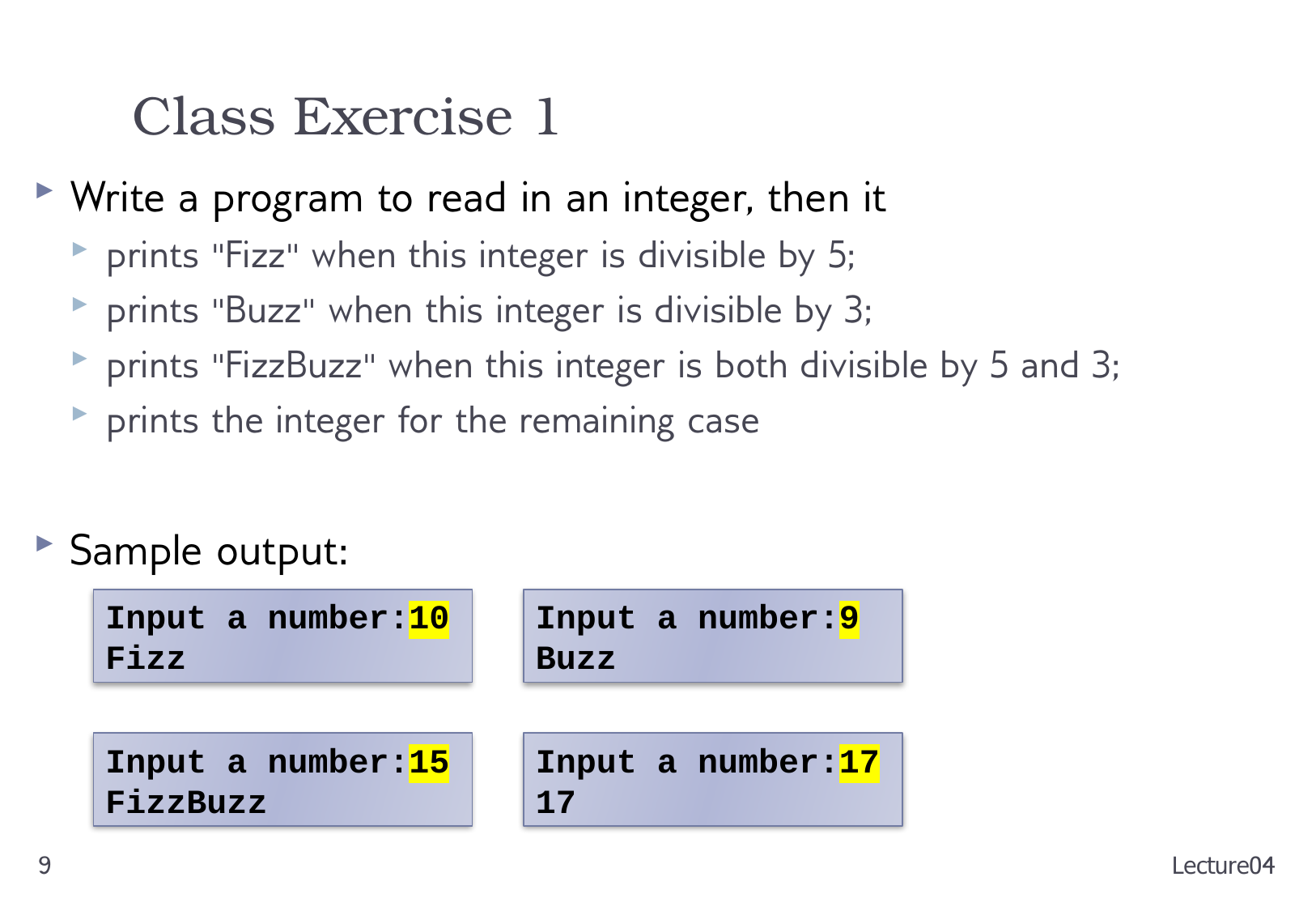

# Class Exercise 1
Write a program to read in an integer, then it
prints "Fizz" when this integer is divisible by 5;
prints "Buzz" when this integer is divisible by 3;
prints "FizzBuzz" when this integer is both divisible by 5 and 3;
prints the integer for the remaining case

Sample output:

Input a number:10
Fizz
Input a number:9
Buzz
Input a number:15
FizzBuzz
Input a number:17
17
9
Lecture04